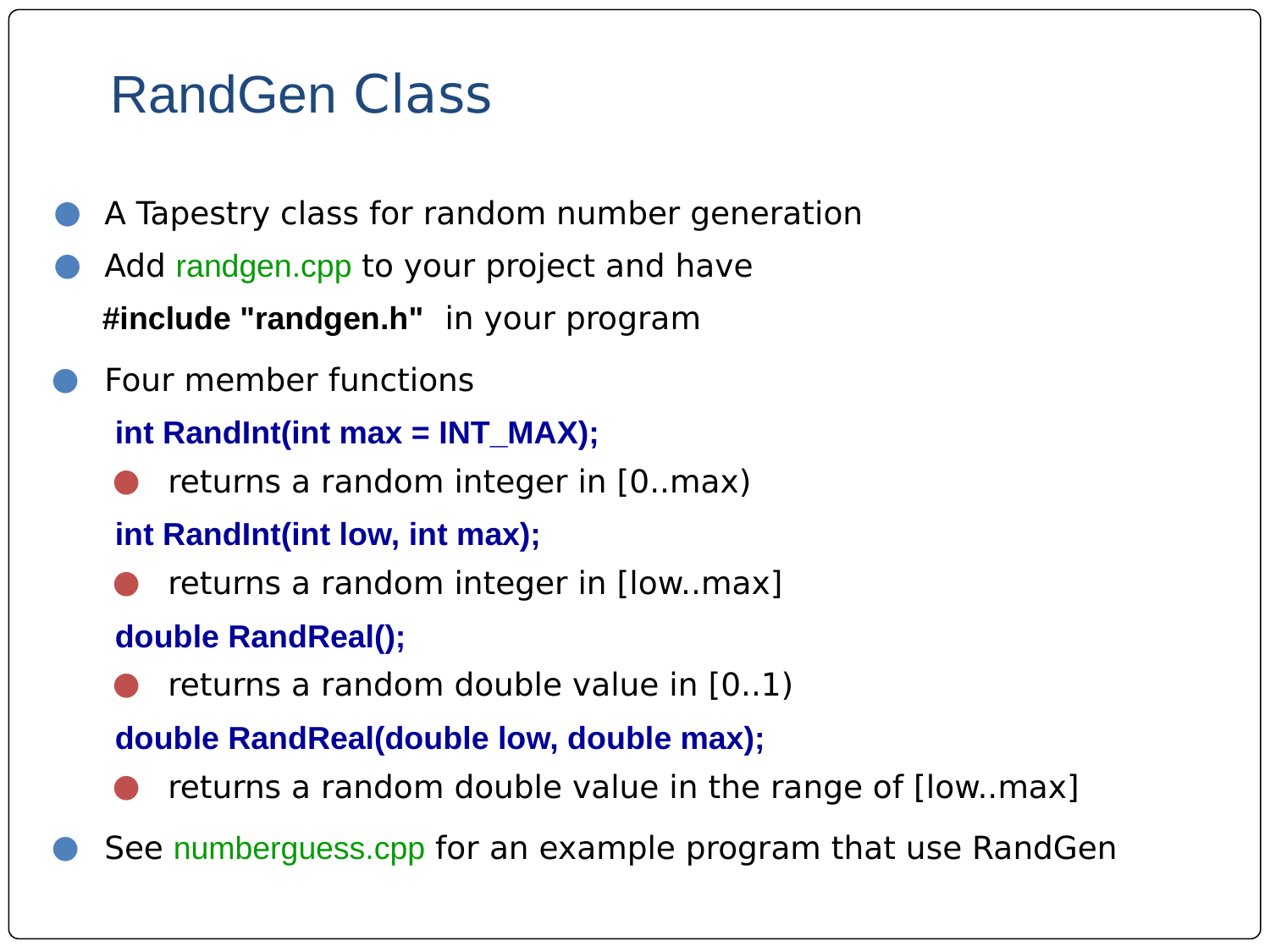

# RandGen Class
A Tapestry class for random number generation
Add randgen.cpp to your project and have
     #include "randgen.h"  in your program
Four member functions
int RandInt(int max = INT_MAX);
returns a random integer in [0..max)
int RandInt(int low, int max);
returns a random integer in [low..max]
double RandReal();
returns a random double value in [0..1)
double RandReal(double low, double max);
returns a random double value in the range of [low..max]
See numberguess.cpp for an example program that use RandGen